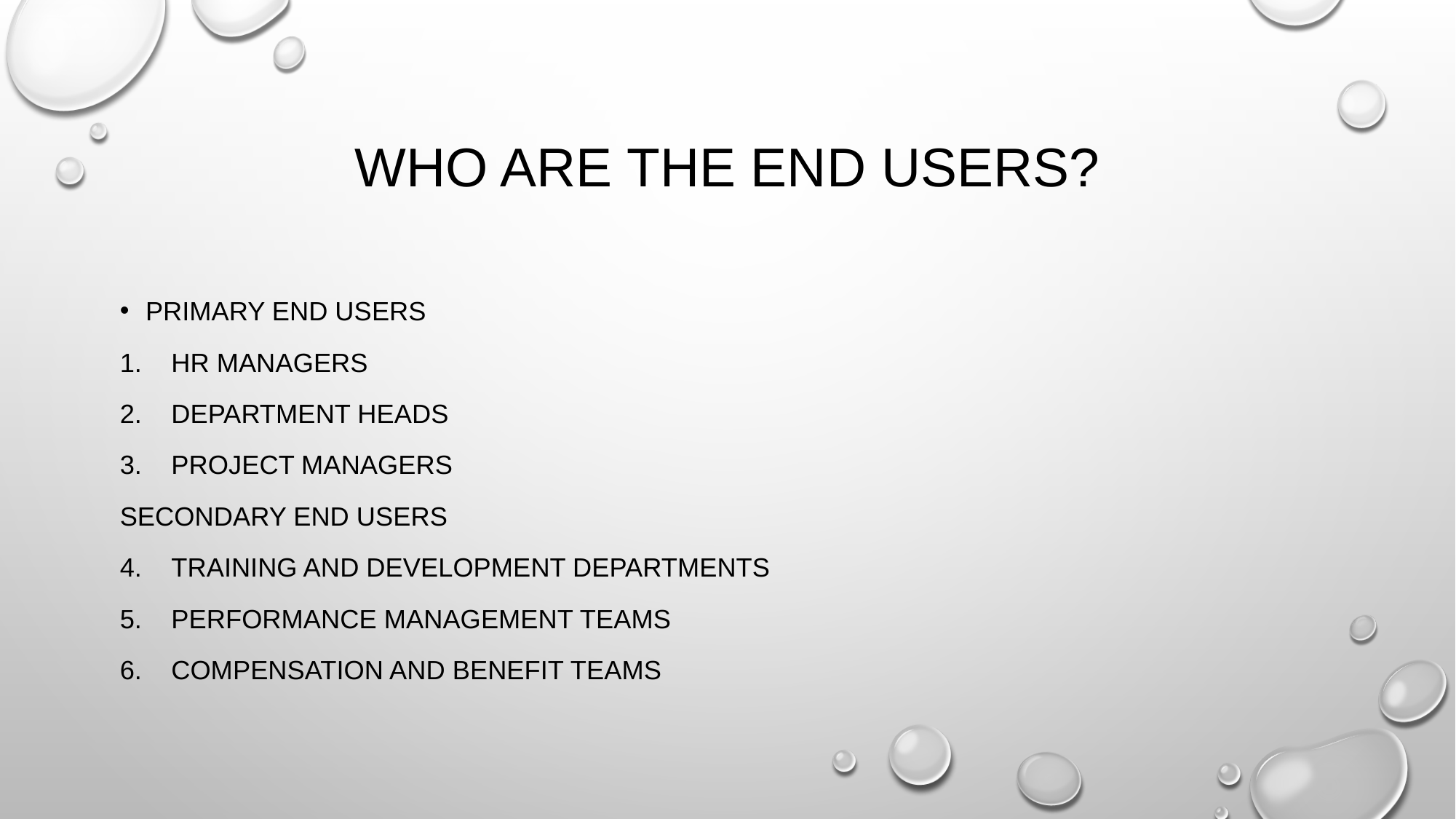

# WHO ARE THE END USERS?
Primary end users
Hr managerS
Department headS
Project managers
Secondary end users
Training and development Departments
Performance management teams
Compensation and Benefit teams